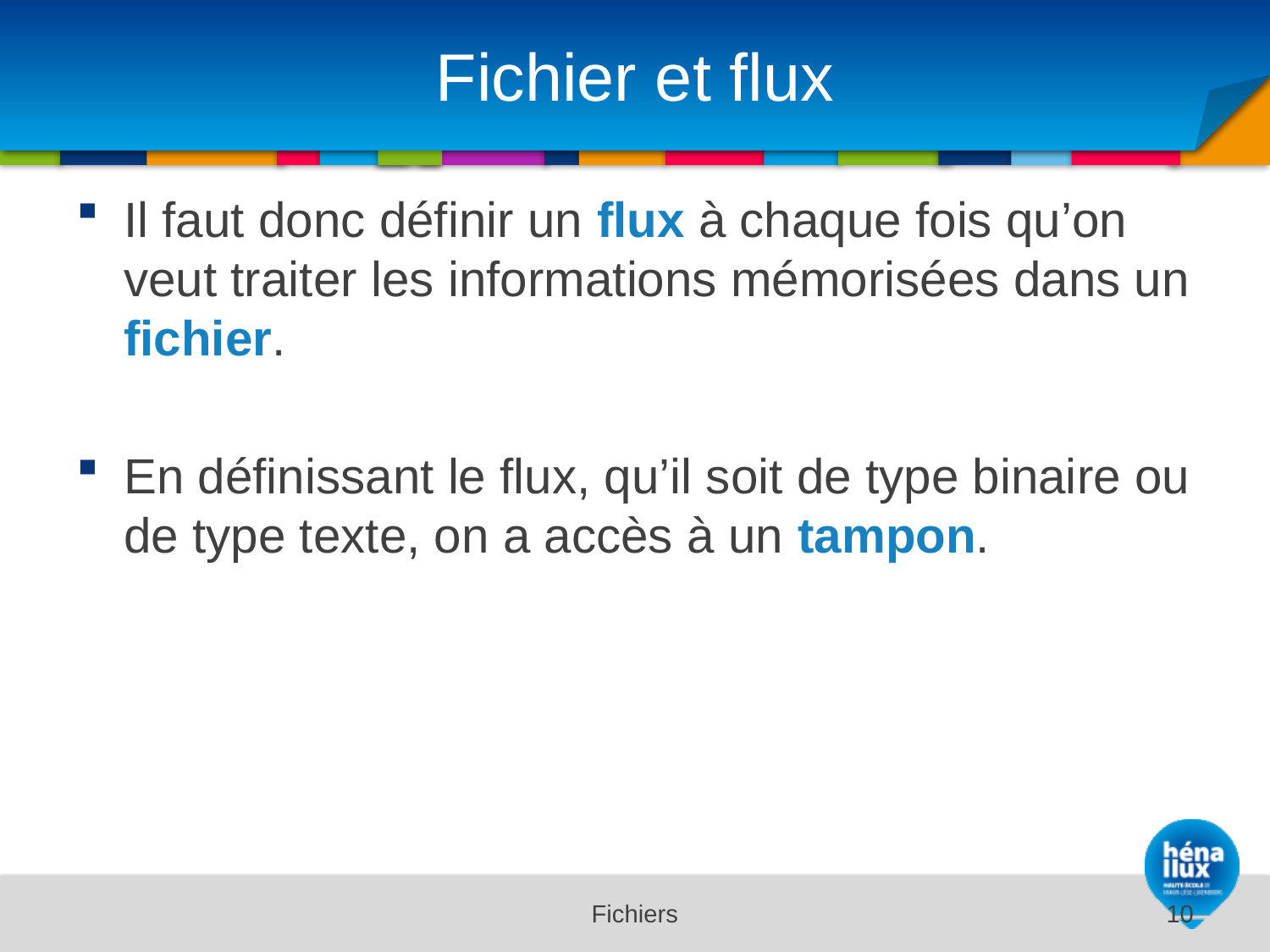

# Fichier et flux
Il faut donc définir un flux à chaque fois qu’on veut traiter les informations mémorisées dans un fichier.

En définissant le flux, qu’il soit de type binaire ou de type texte, on a accès à un tampon.
10
Fichiers